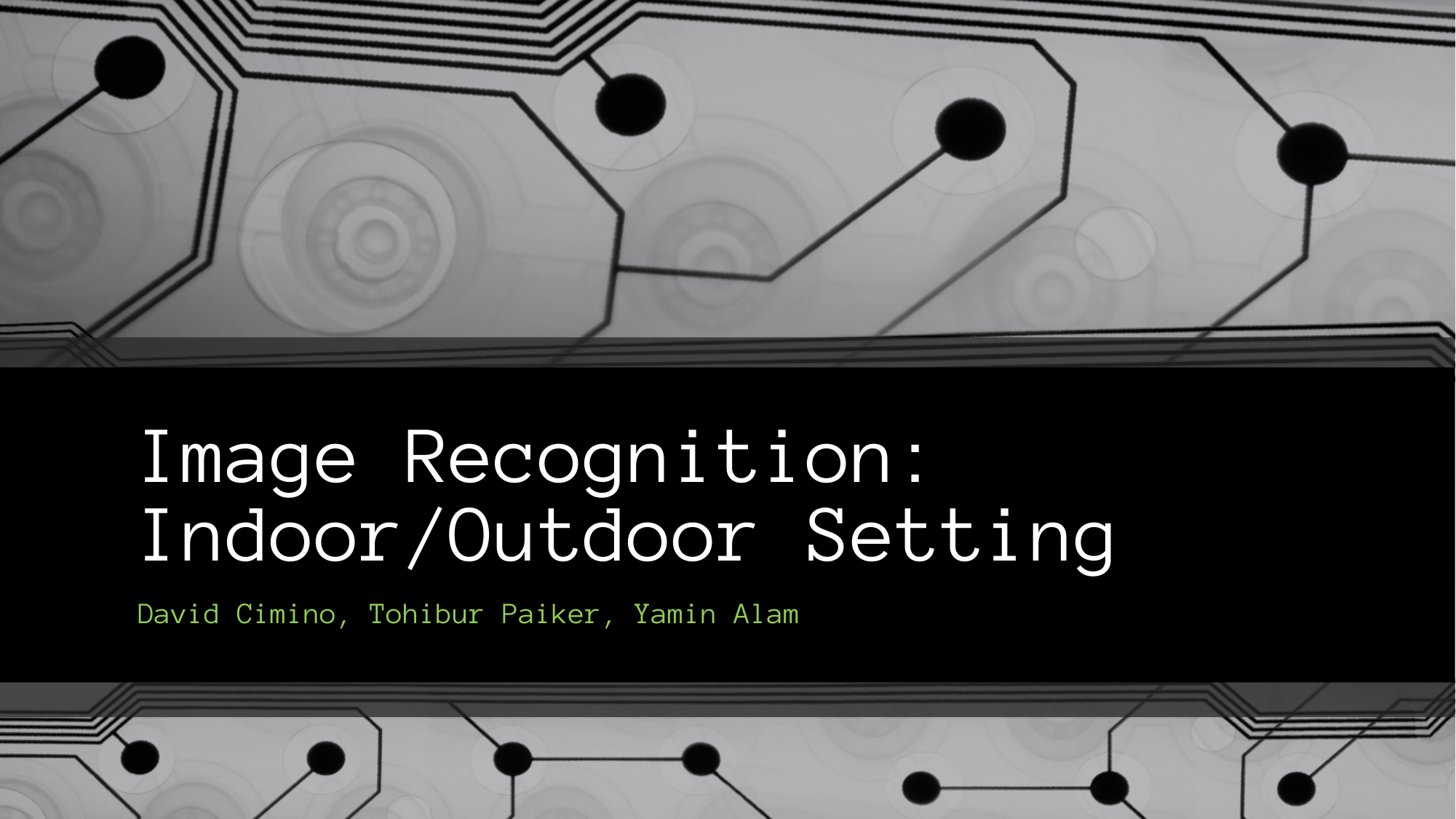

# Image Recognition: Indoor/Outdoor Setting
David Cimino, Tohibur Paiker, Yamin Alam